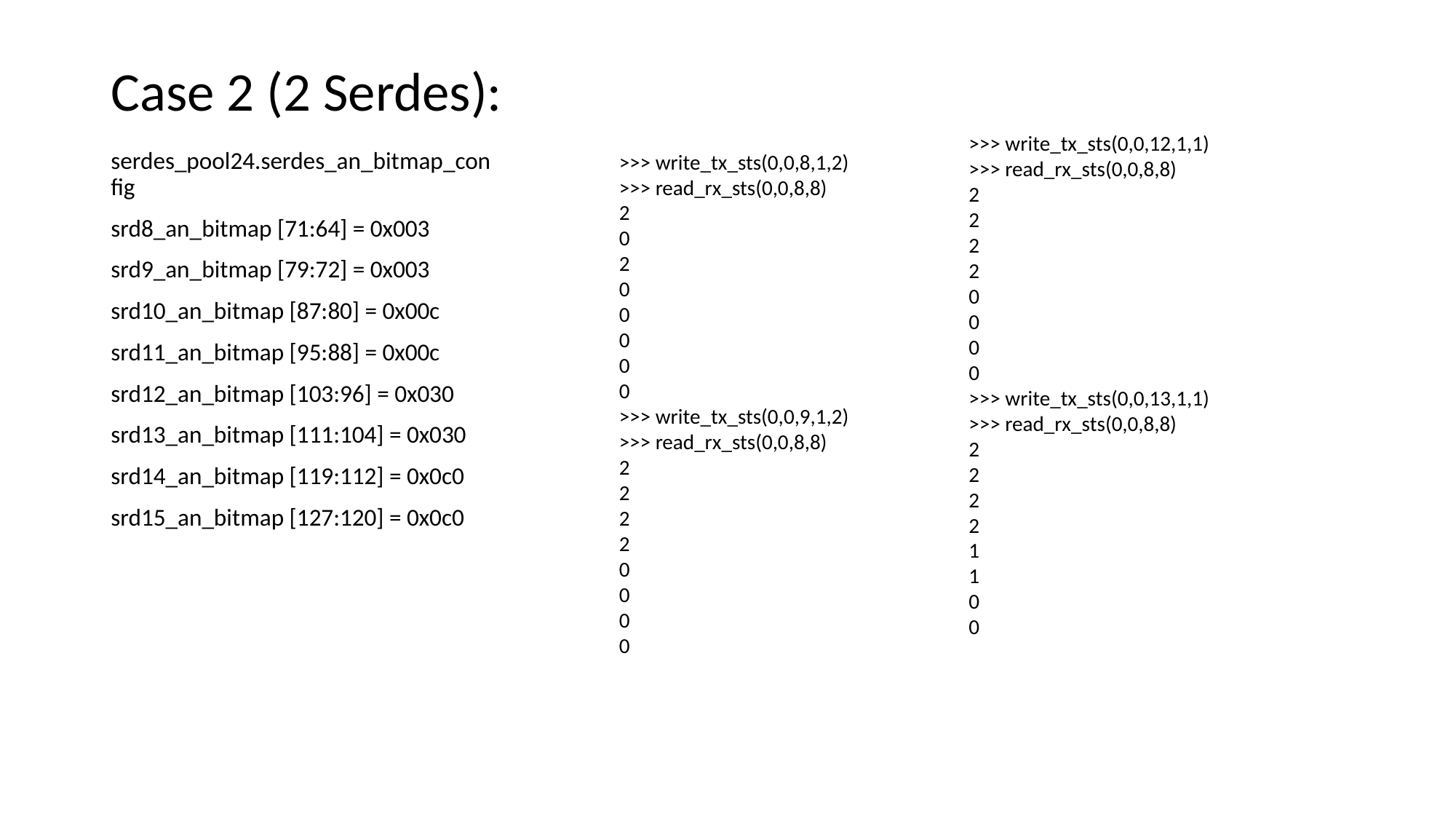

# Case 2 (2 Serdes):
>>> write_tx_sts(0,0,12,1,1)
>>> read_rx_sts(0,0,8,8)
2
2
2
2
0
0
0
0
>>> write_tx_sts(0,0,13,1,1)
>>> read_rx_sts(0,0,8,8)
2
2
2
2
1
1
0
0
>>> write_tx_sts(0,0,8,1,2)
>>> read_rx_sts(0,0,8,8)
2
0
2
0
0
0
0
0
>>> write_tx_sts(0,0,9,1,2)
>>> read_rx_sts(0,0,8,8)
2
2
2
2
0
0
0
0

serdes_pool24.serdes_an_bitmap_config
srd8_an_bitmap [71:64] = 0x003
srd9_an_bitmap [79:72] = 0x003
srd10_an_bitmap [87:80] = 0x00c
srd11_an_bitmap [95:88] = 0x00c
srd12_an_bitmap [103:96] = 0x030
srd13_an_bitmap [111:104] = 0x030
srd14_an_bitmap [119:112] = 0x0c0
srd15_an_bitmap [127:120] = 0x0c0